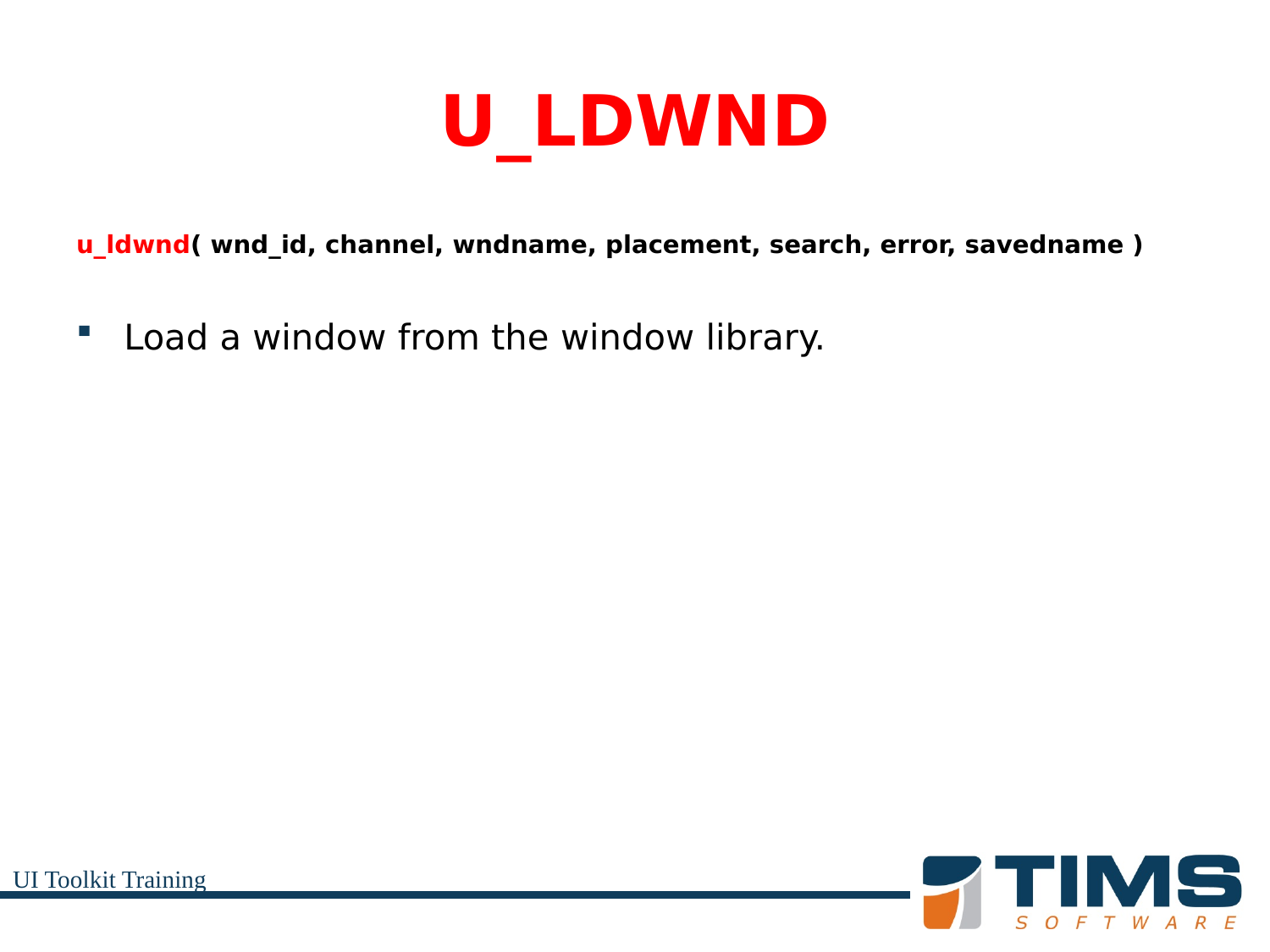

# U_LDWND
u_ldwnd( wnd_id, channel, wndname, placement, search, error, savedname )

Load a window from the window library.
UI Toolkit Training